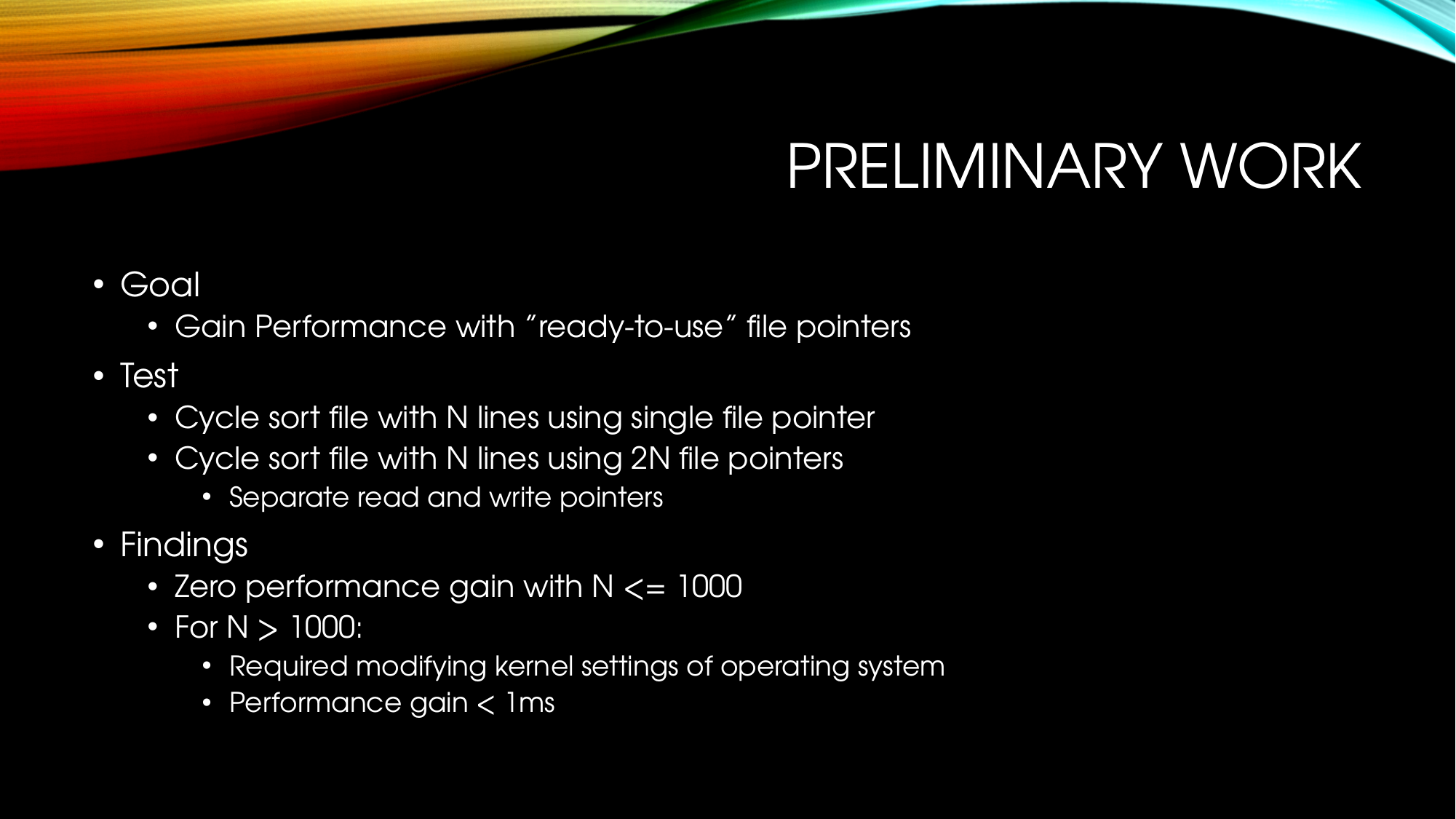

# Preliminary Work
Goal
Gain Performance with ”ready-to-use” file pointers
Test
Cycle sort file with N lines using single file pointer
Cycle sort file with N lines using 2N file pointers
Separate read and write pointers
Findings
Zero performance gain with N <= 1000
For N > 1000:
Required modifying kernel settings of operating system
Performance gain < 1ms